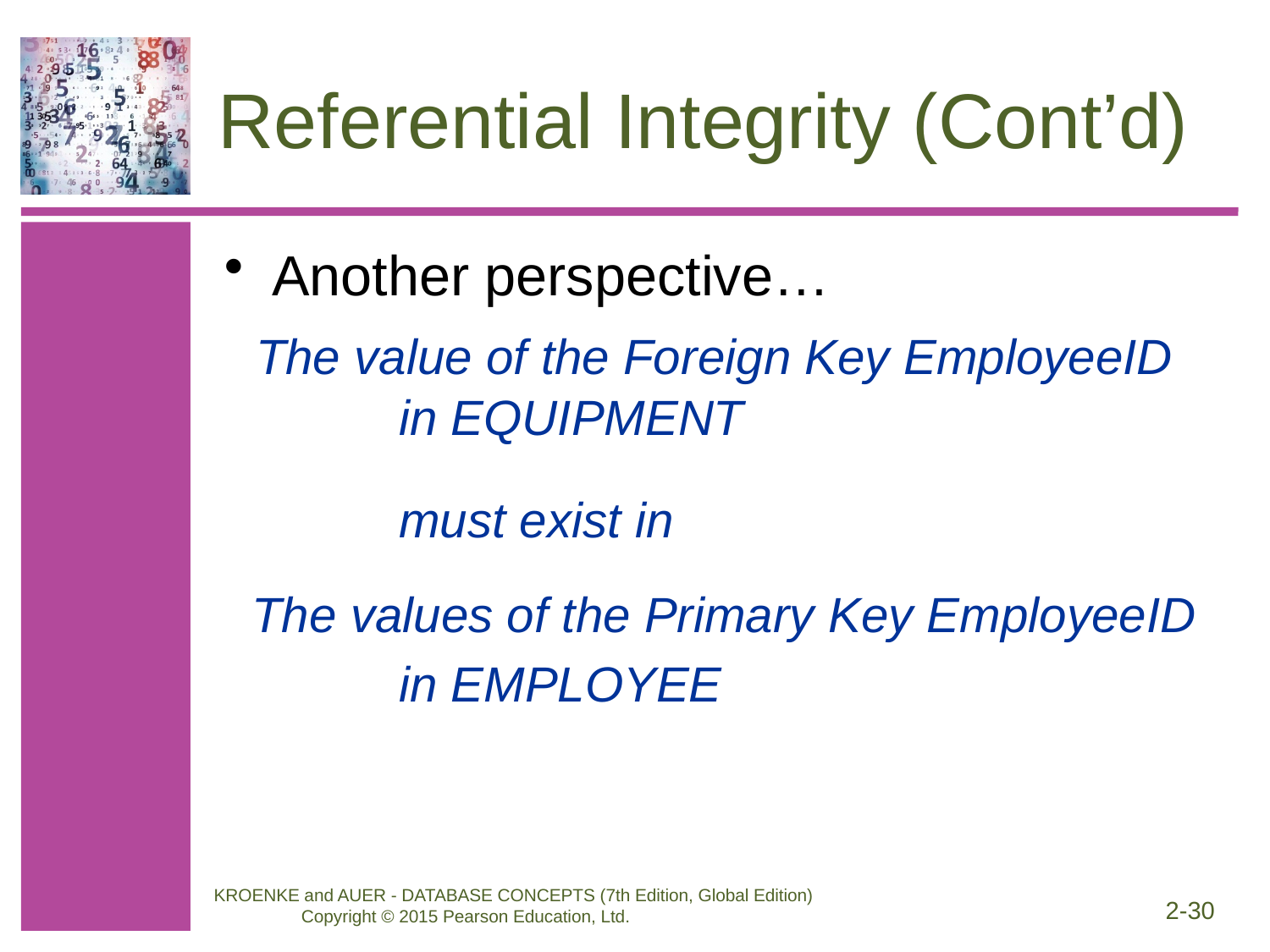

# Referential Integrity (Cont’d)
Another perspective…
  The value of the Foreign Key EmployeeID 	in EQUIPMENT
		must exist in

  The values of the Primary Key EmployeeID
		in EMPLOYEE
KROENKE and AUER - DATABASE CONCEPTS (7th Edition, Global Edition)                                      Copyright © 2015 Pearson Education, Ltd.
2-30